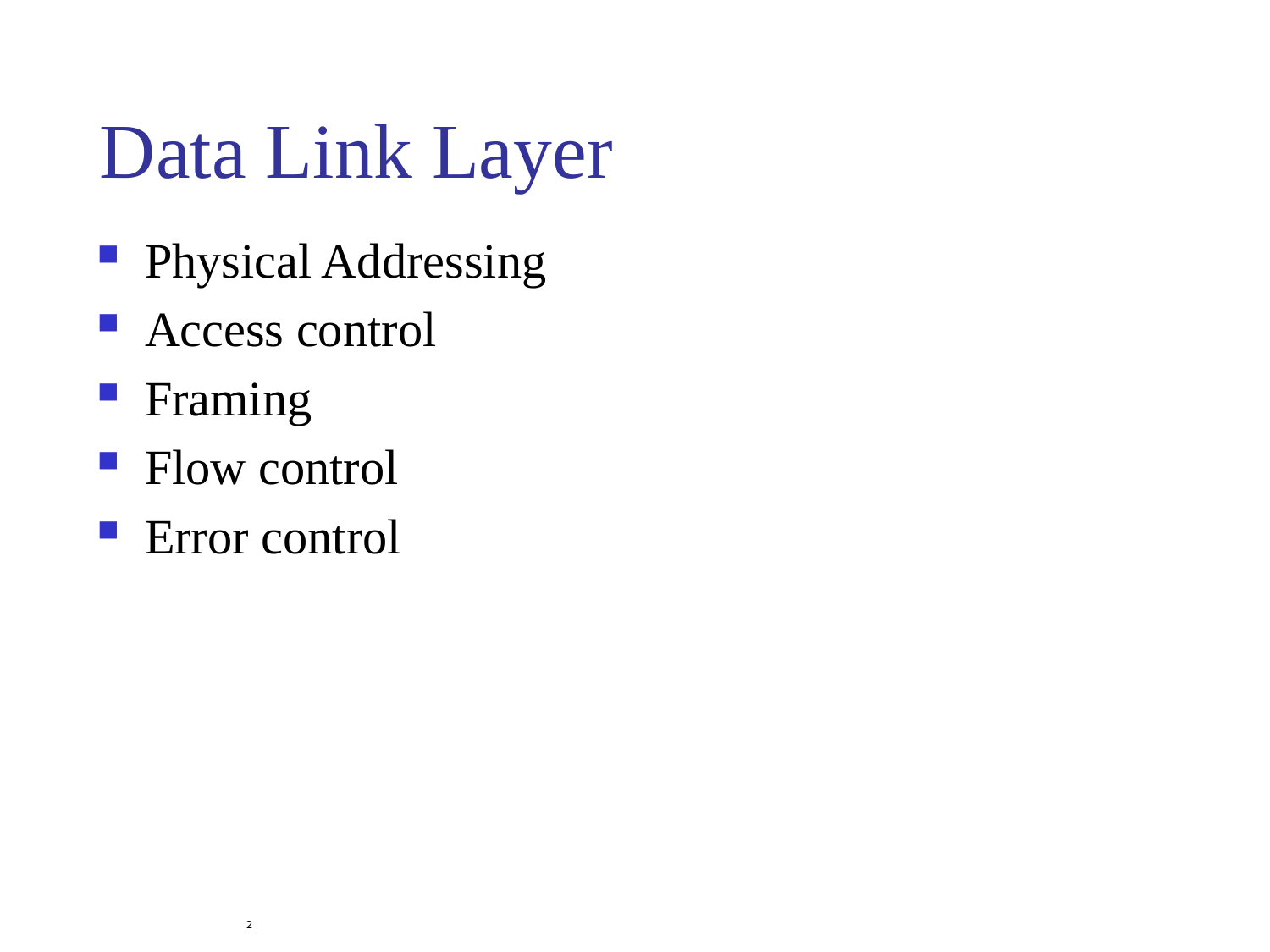

# Data Link Layer
Physical Addressing
Access control
Framing
Flow control
Error control
2